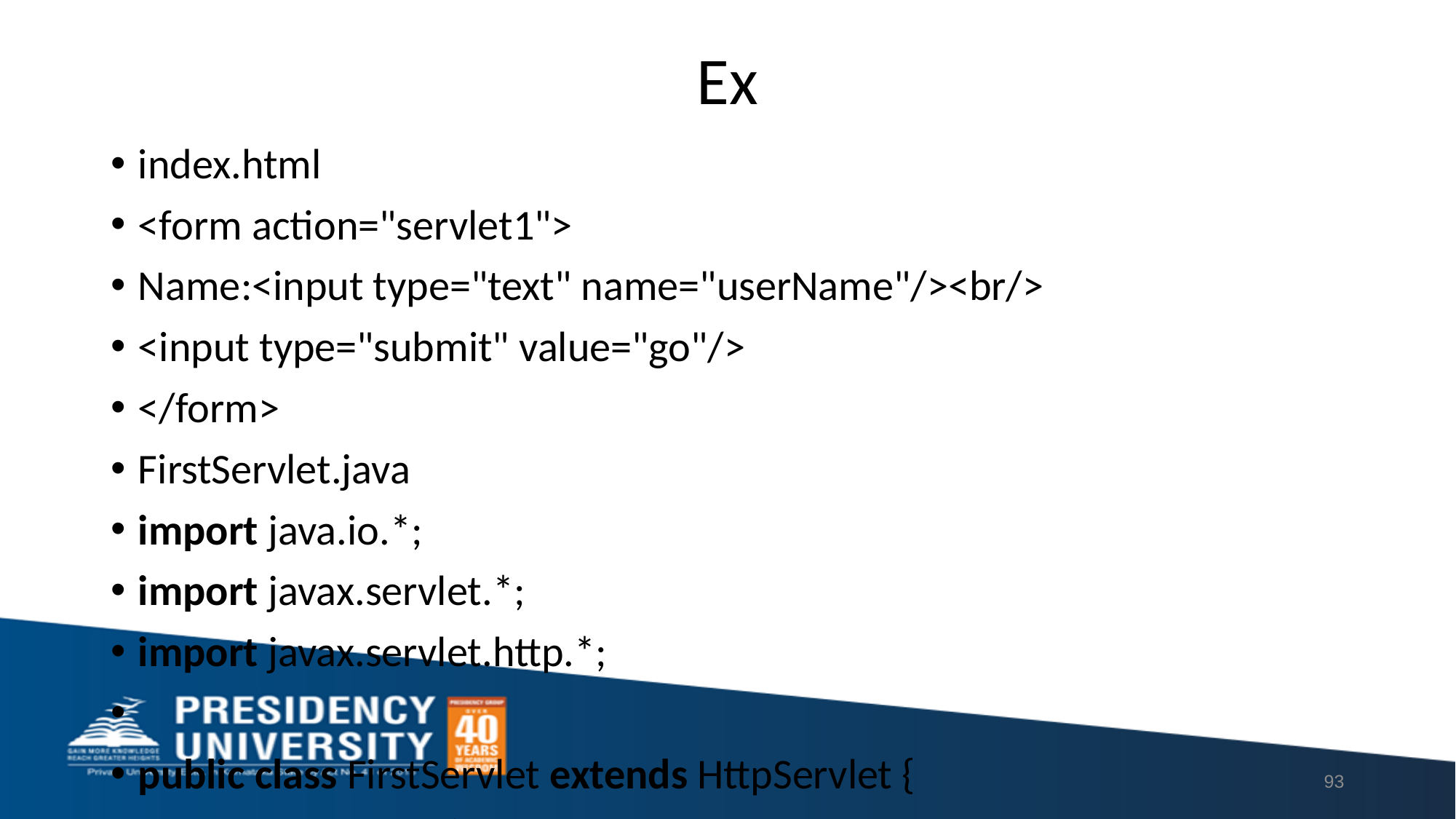

# Ex
index.html
<form action="servlet1">
Name:<input type="text" name="userName"/><br/>
<input type="submit" value="go"/>
</form>
FirstServlet.java
import java.io.*;
import javax.servlet.*;
import javax.servlet.http.*;

public class FirstServlet extends HttpServlet {
public void doGet(HttpServletRequest request, HttpServletResponse response){
        try{

        response.setContentType("text/html");
        PrintWriter out = response.getWriter();

        String n=request.getParameter("userName");
        out.print("Welcome "+n);

        //creating form that have invisible textfield
        out.print("<form action='servlet2'>");
        out.print("<input type='hidden' name='uname' value='"+n+"'>");
        out.print("<input type='submit' value='go'>");
        out.print("</form>");
        out.close();

                }catch(Exception e){System.out.println(e);}
    }

}

93